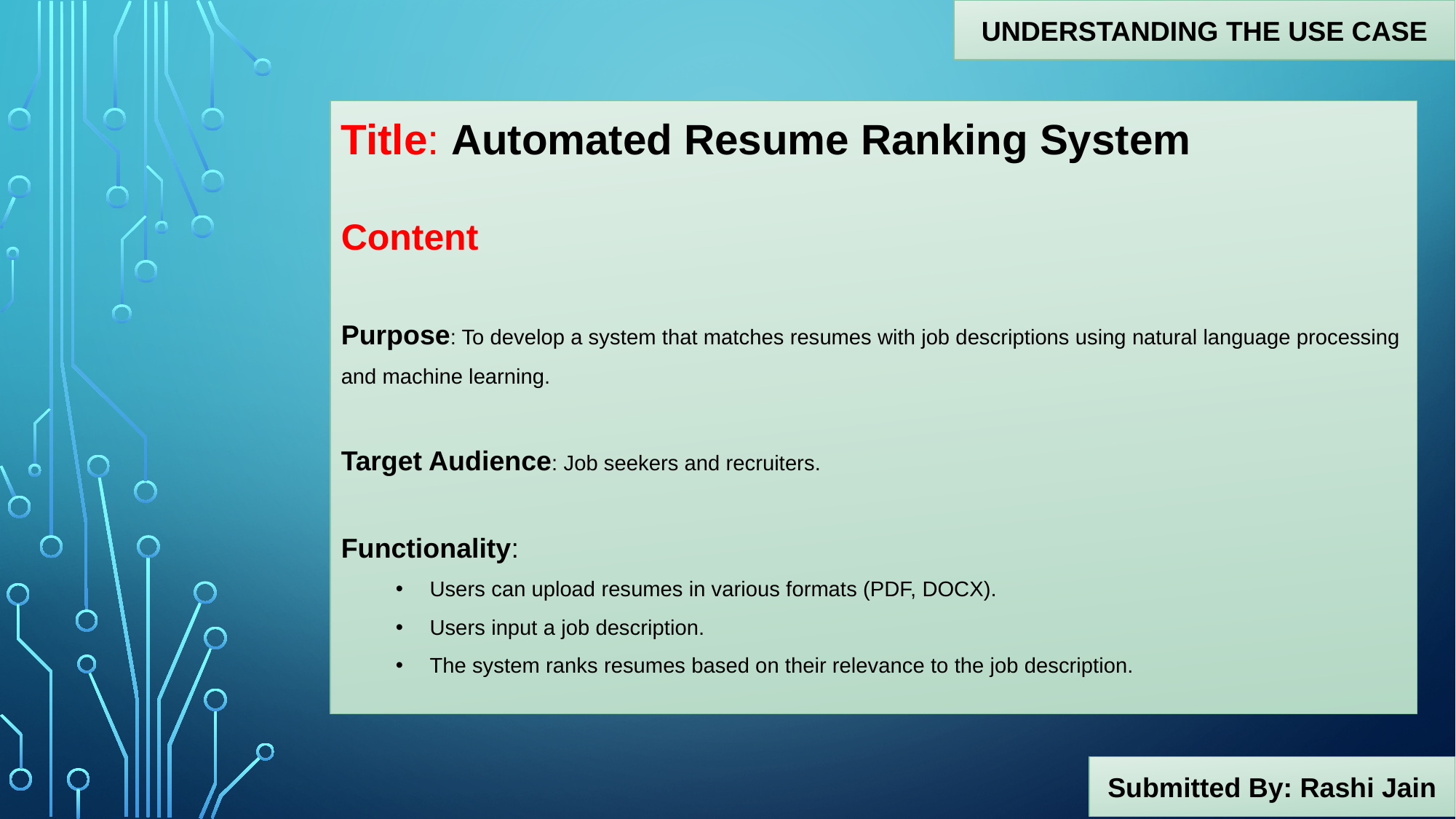

UNDERSTANDING THE USE CASE
Title: Automated Resume Ranking System

Content

Purpose: To develop a system that matches resumes with job descriptions using natural language processing and machine learning.

Target Audience: Job seekers and recruiters.

Functionality:
Users can upload resumes in various formats (PDF, DOCX).
Users input a job description.
The system ranks resumes based on their relevance to the job description.

Submitted By: Rashi Jain